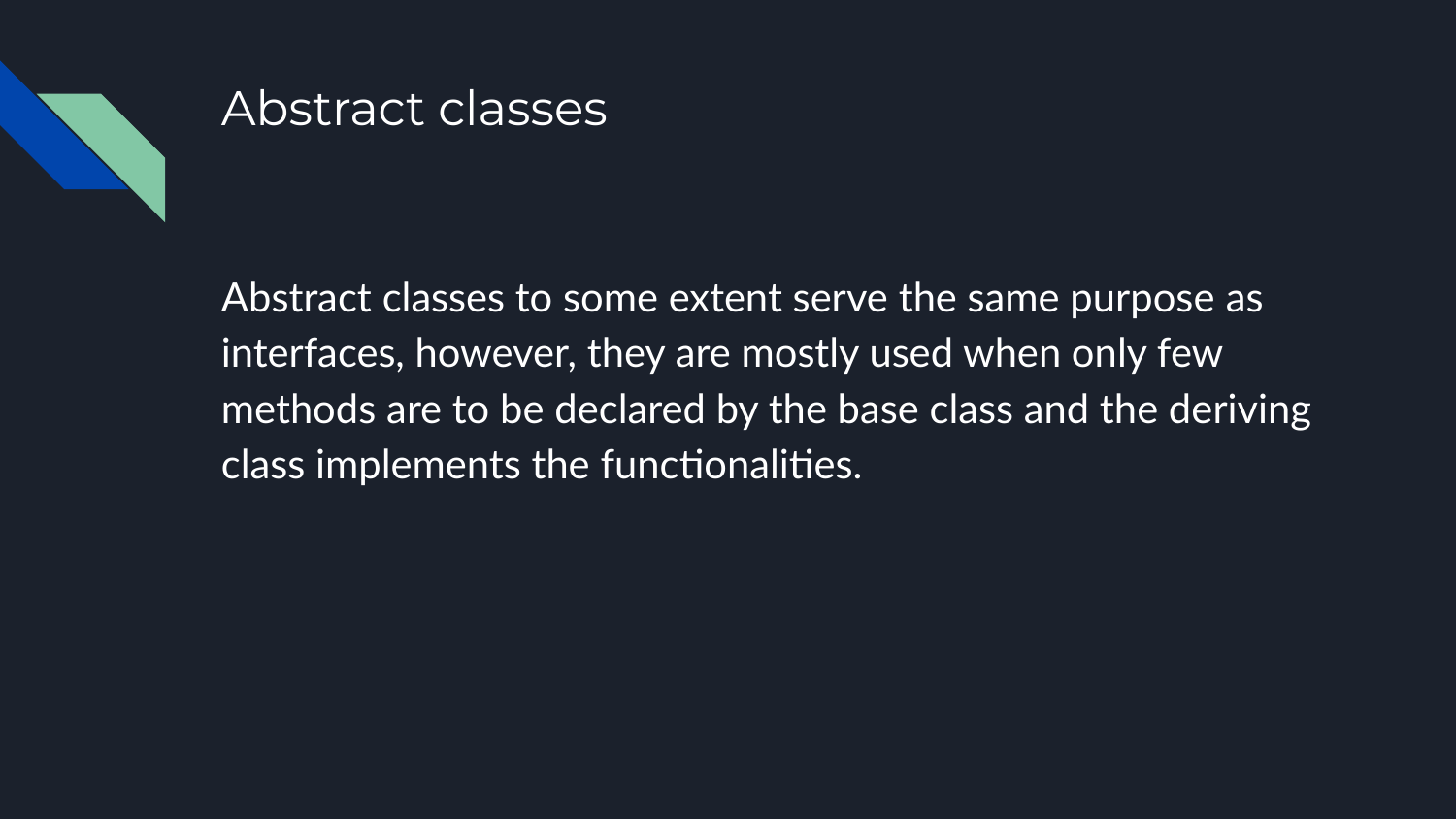

# Abstract classes
Abstract classes to some extent serve the same purpose as interfaces, however, they are mostly used when only few methods are to be declared by the base class and the deriving class implements the functionalities.